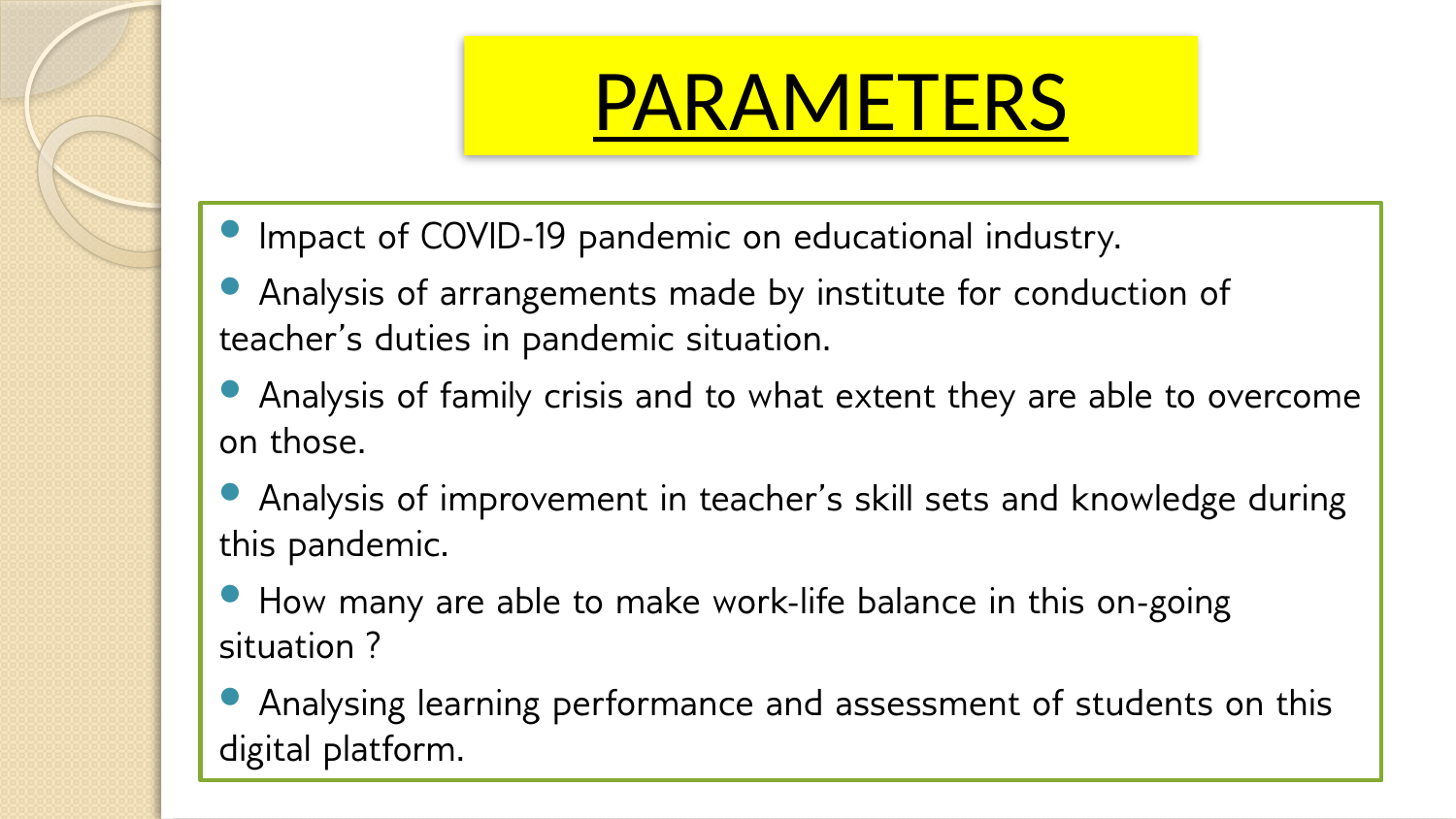

PARAMETERS
 Impact of COVID-19 pandemic on educational industry.
 Analysis of arrangements made by institute for conduction of teacher’s duties in pandemic situation.
 Analysis of family crisis and to what extent they are able to overcome on those.
 Analysis of improvement in teacher’s skill sets and knowledge during this pandemic.
 How many are able to make work-life balance in this on-going situation ?
 Analysing learning performance and assessment of students on this digital platform.